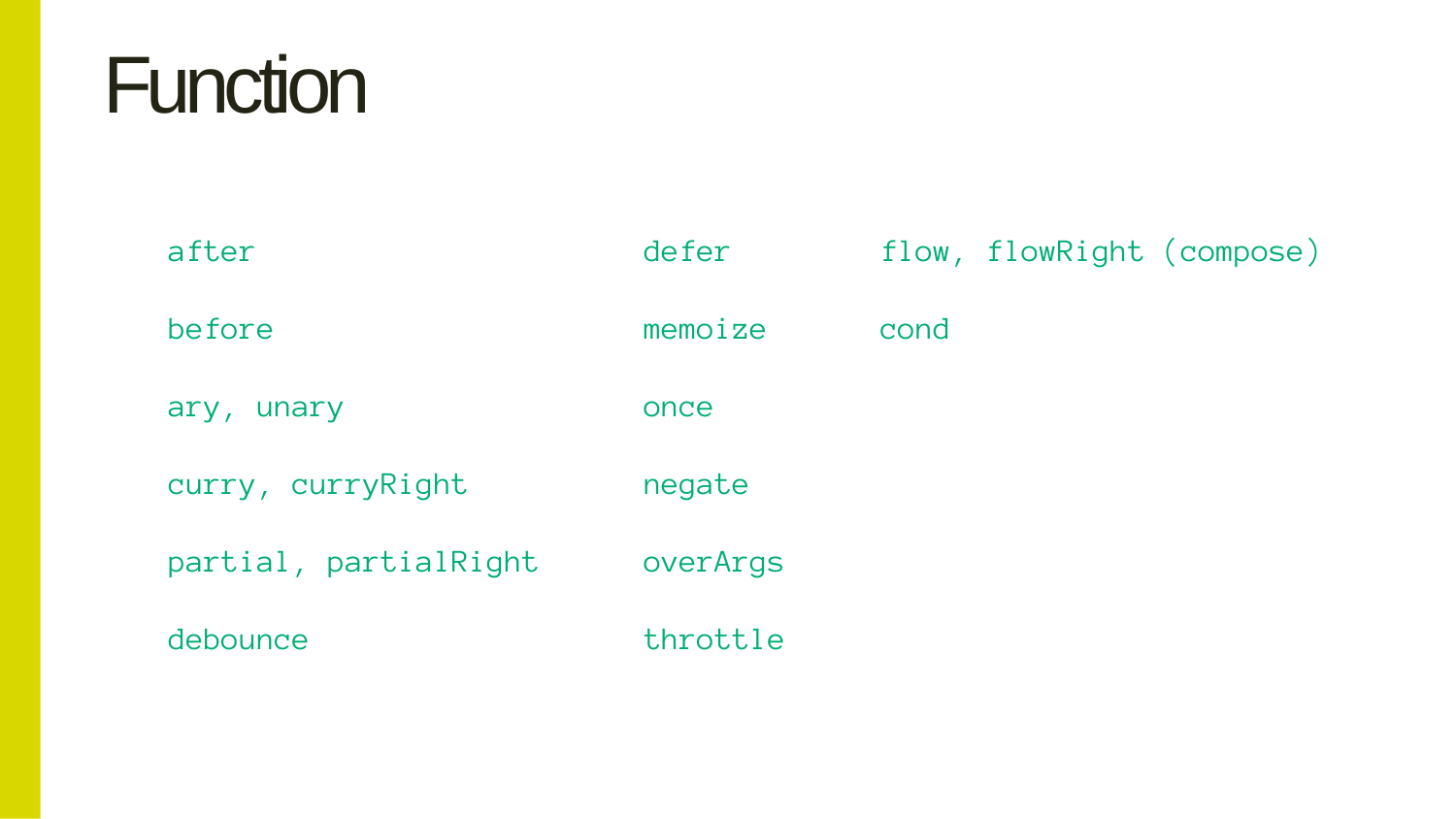

# Function
flow, flowRight (compose)
cond
after
before
ary, unary
curry, curryRight
partial, partialRight
debounce
defer
memoize
once
negate
overArgs
throttle